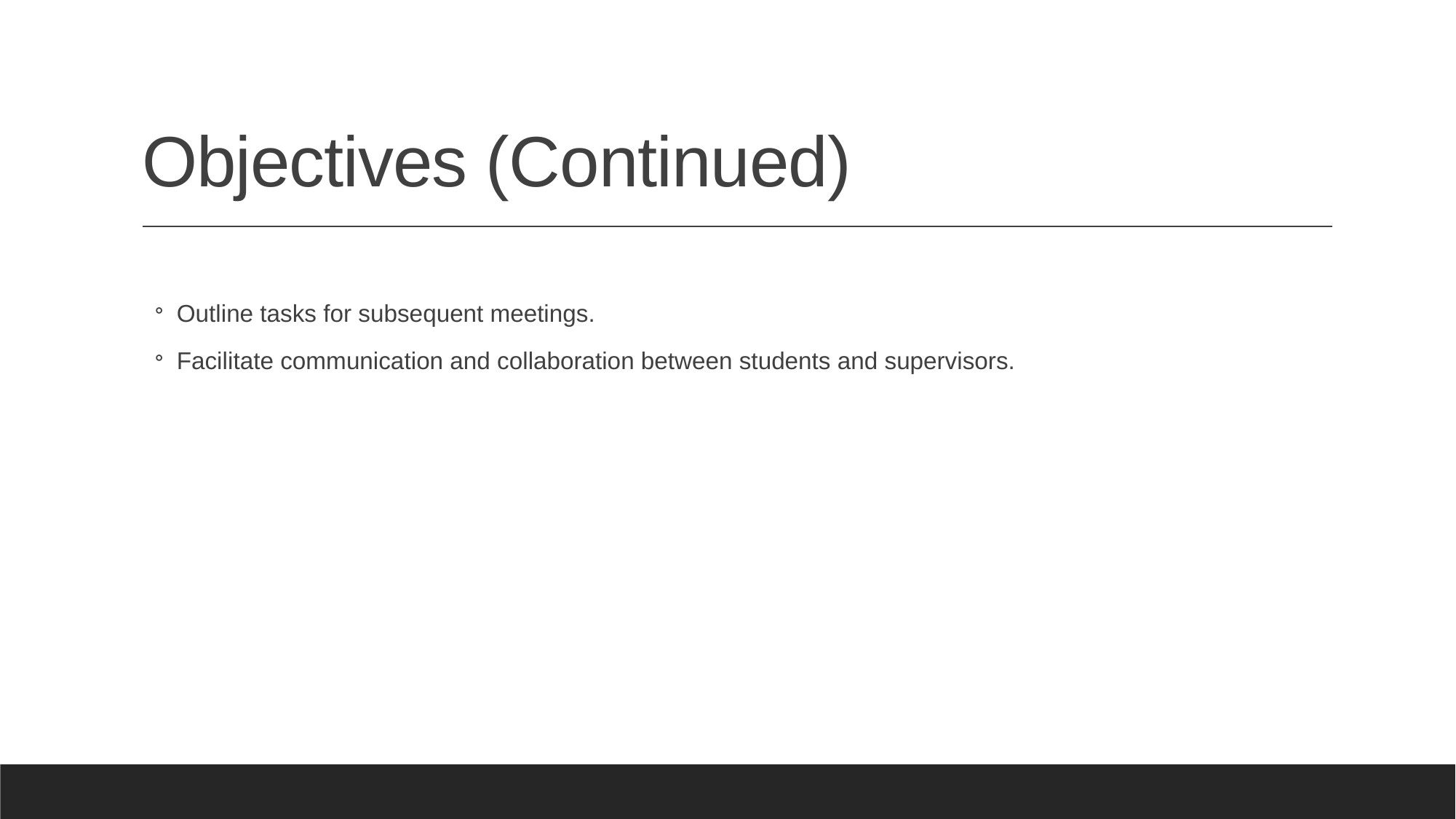

# Objectives (Continued)

Outline tasks for subsequent meetings.
Facilitate communication and collaboration between students and supervisors.